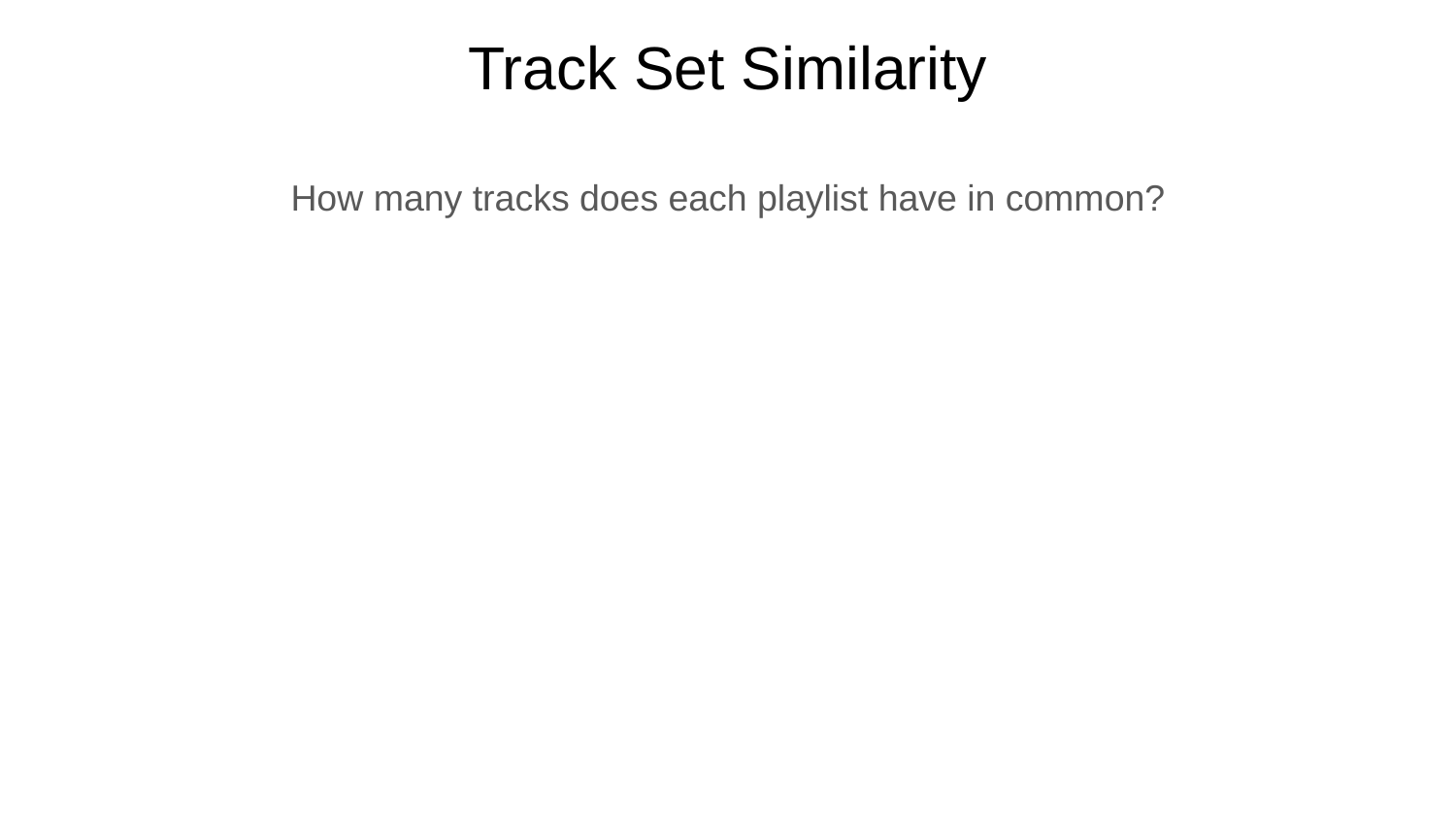

# Track Set Similarity

How many tracks does each playlist have in common?